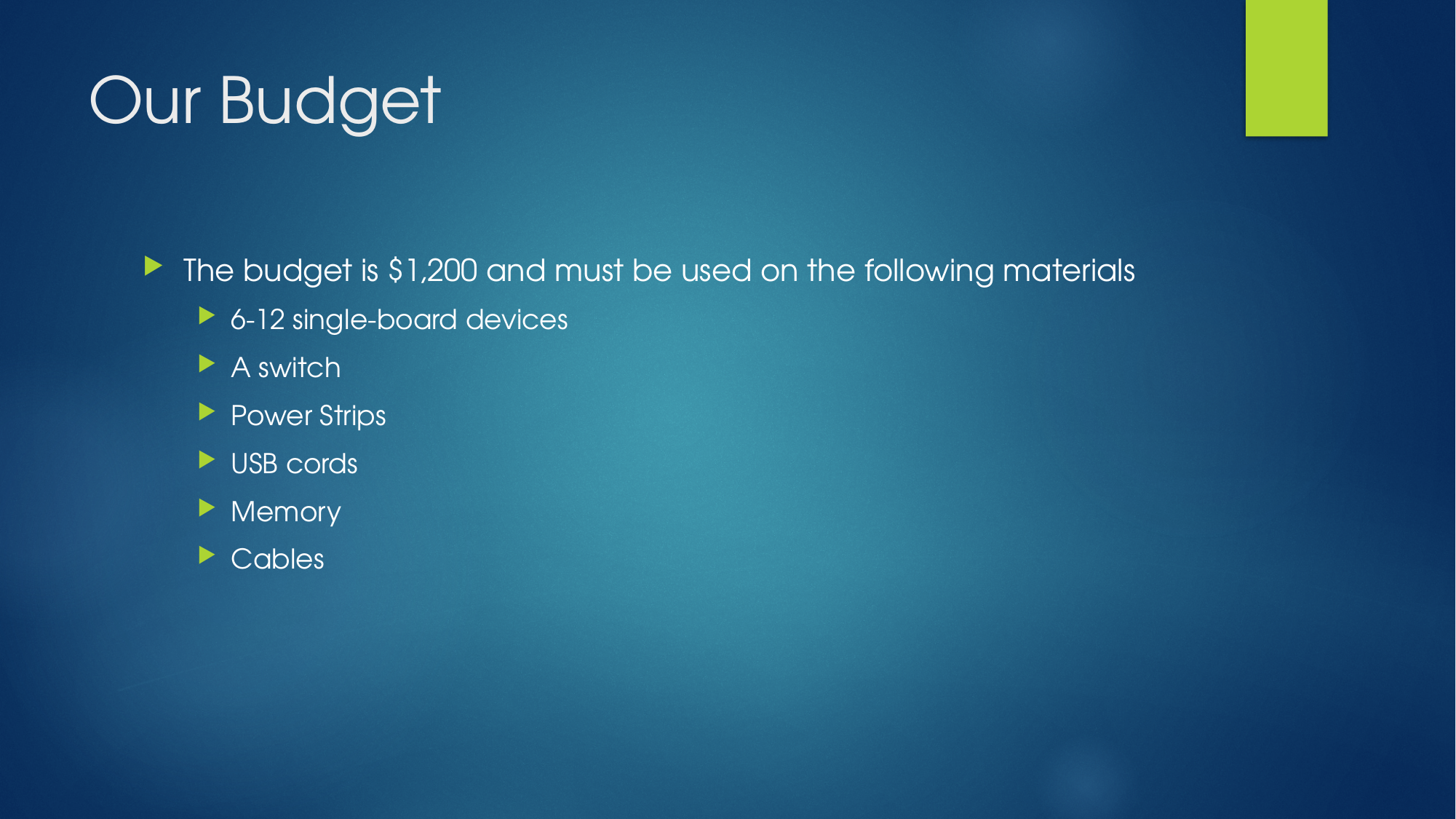

# Our Budget
The budget is $1,200 and must be used on the following materials
6-12 single-board devices
A switch
Power Strips
USB cords
Memory
Cables